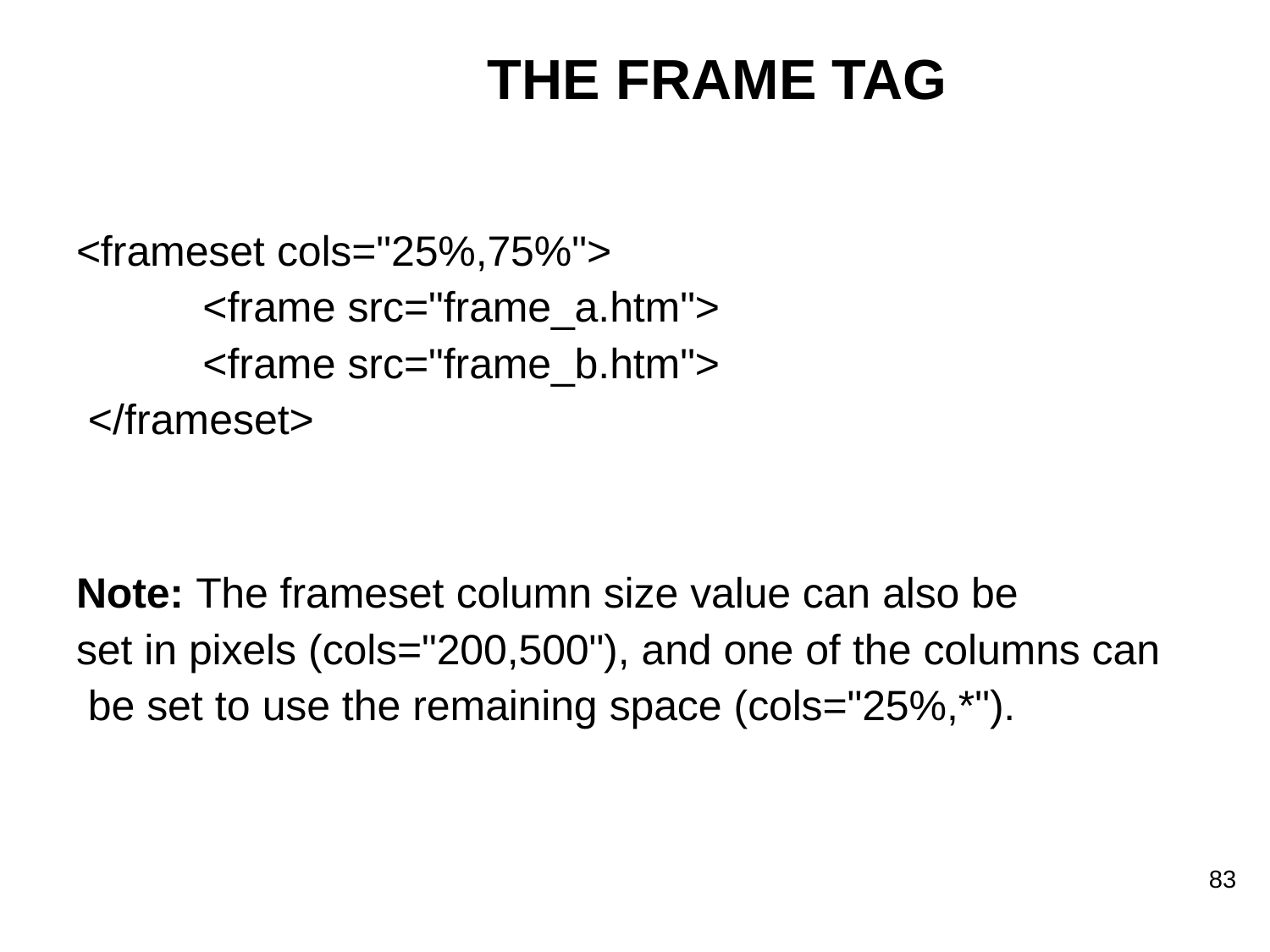

# THE FRAME TAG
<frameset cols="25%,75%">
<frame src="frame_a.htm">
<frame src="frame_b.htm">
</frameset>

Note: The frameset column size value can also be
set in pixels (cols="200,500"), and one of the columns can  be set to use the remaining space (cols="25%,*").
83